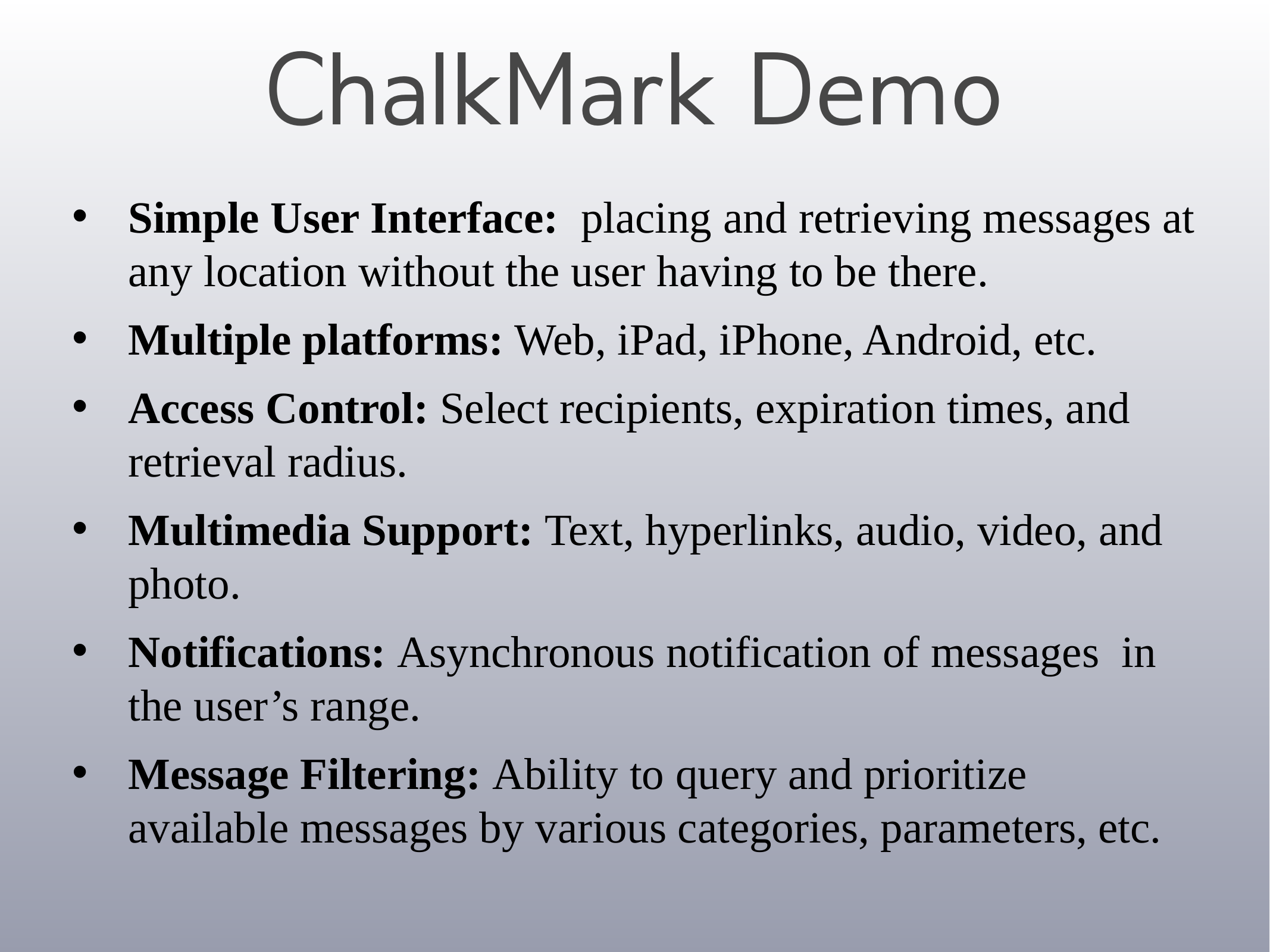

# ChalkMark Demo
Simple User Interface:  placing and retrieving messages at any location without the user having to be there.
Multiple platforms: Web, iPad, iPhone, Android, etc.
Access Control: Select recipients, expiration times, and retrieval radius.
Multimedia Support: Text, hyperlinks, audio, video, and photo.
Notifications: Asynchronous notification of messages  in the user’s range.
Message Filtering: Ability to query and prioritize available messages by various categories, parameters, etc.